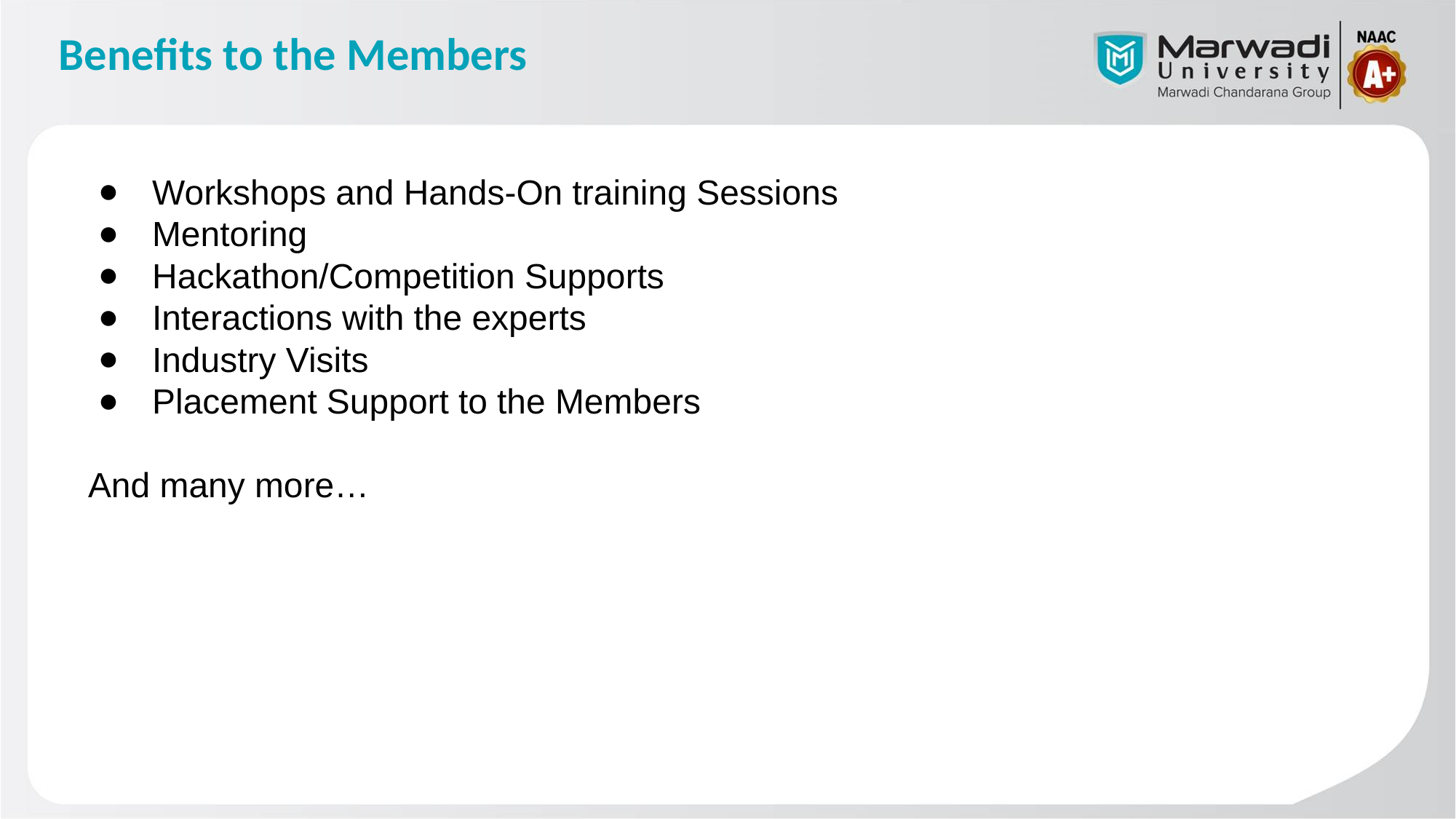

# Benefits to the Members

 Workshops and Hands-On training Sessions
 Mentoring
 Hackathon/Competition Supports
 Interactions with the experts
 Industry Visits
 Placement Support to the Members

And many more…